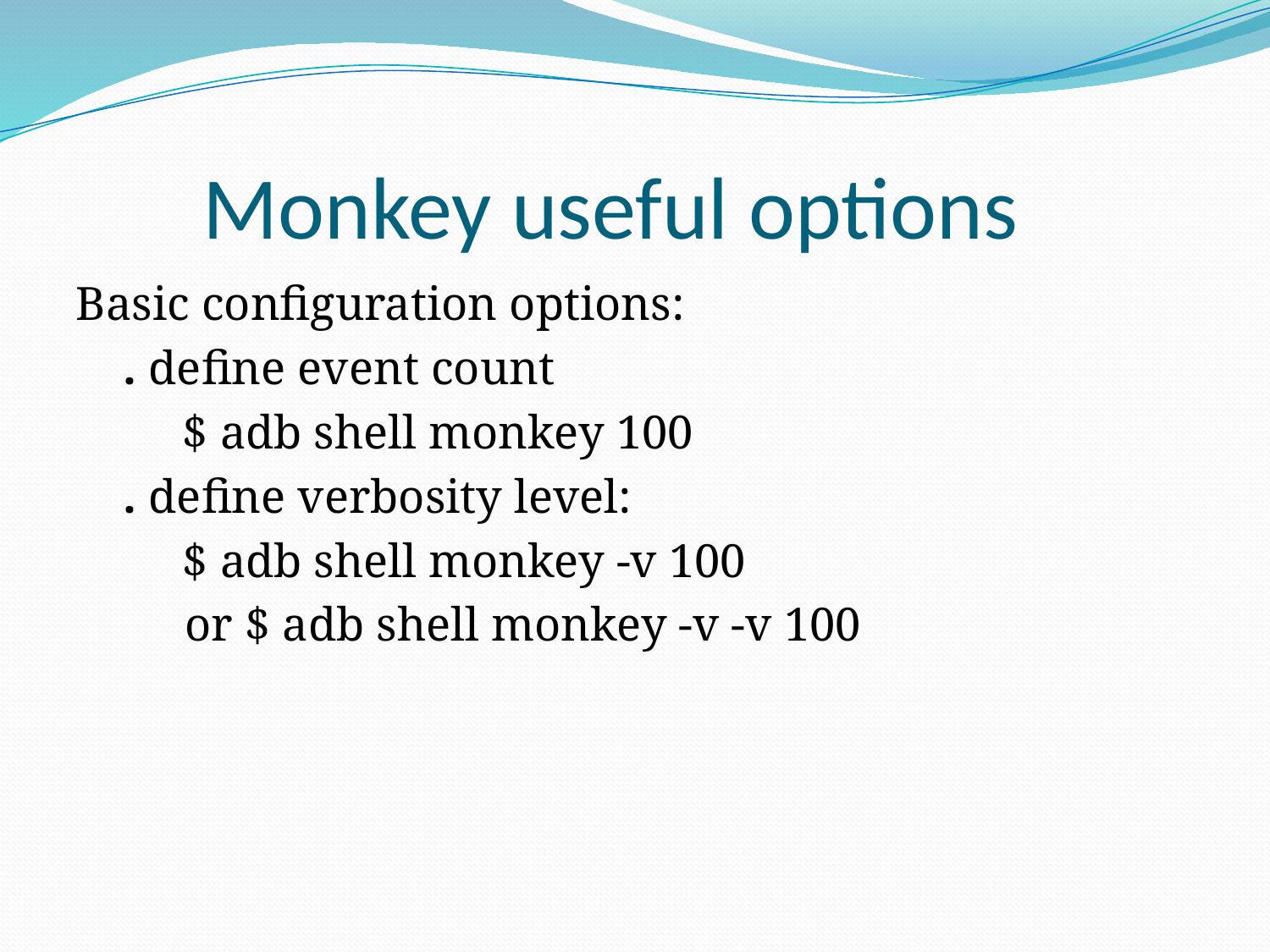

# Monkey useful options
Basic configuration options:
    . define event count
         $ adb shell monkey 100
    . define verbosity level:
         $ adb shell monkey -v 100
	      or $ adb shell monkey -v -v 100